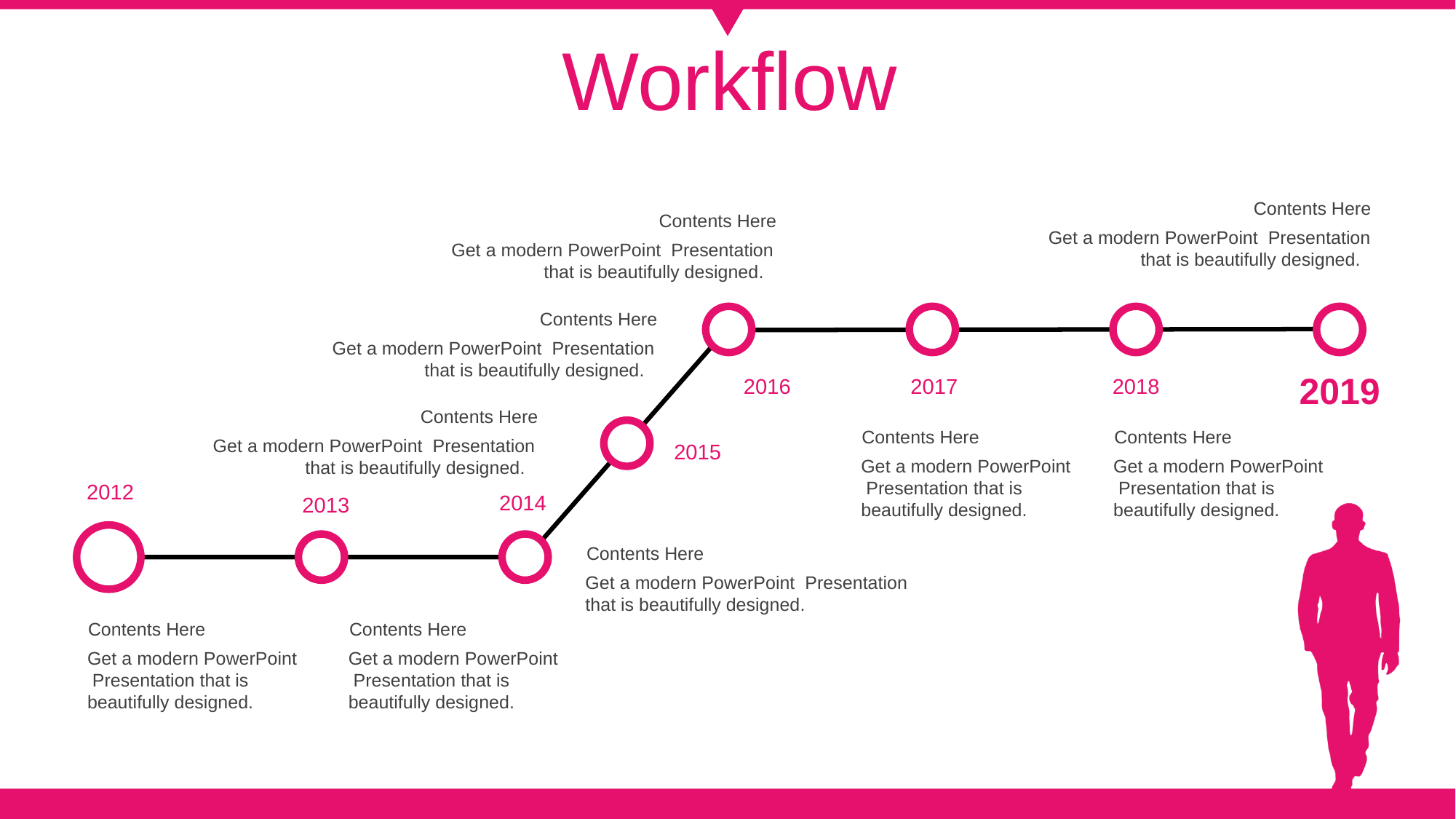

Workflow
Contents Here
Get a modern PowerPoint  Presentation that is beautifully designed.
Contents Here
Get a modern PowerPoint  Presentation that is beautifully designed.
Contents Here
Get a modern PowerPoint  Presentation that is beautifully designed.

2019
2016
2017
2018
Contents Here
Get a modern PowerPoint  Presentation that is beautifully designed.

Contents Here
Get a modern PowerPoint  Presentation that is  beautifully designed.
Contents Here
Get a modern PowerPoint  Presentation that is  beautifully designed.
2015
2012
2014
2013

Contents Here
Get a modern PowerPoint  Presentation that is beautifully designed.
Contents Here
Get a modern PowerPoint  Presentation that is  beautifully designed.
Contents Here
Get a modern PowerPoint  Presentation that is  beautifully designed.